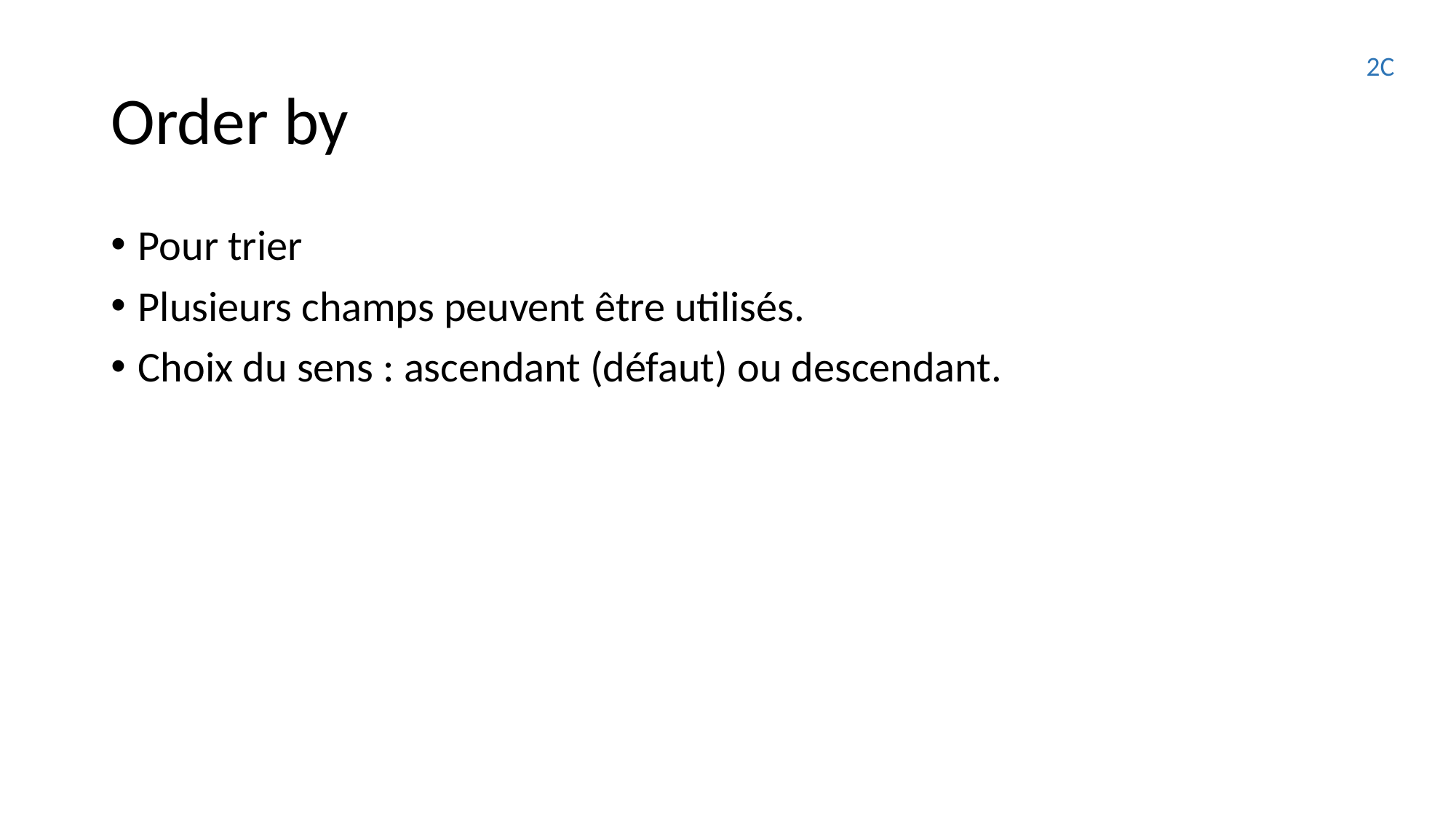

# Order by
2C
Pour trier
Plusieurs champs peuvent être utilisés.
Choix du sens : ascendant (défaut) ou descendant.